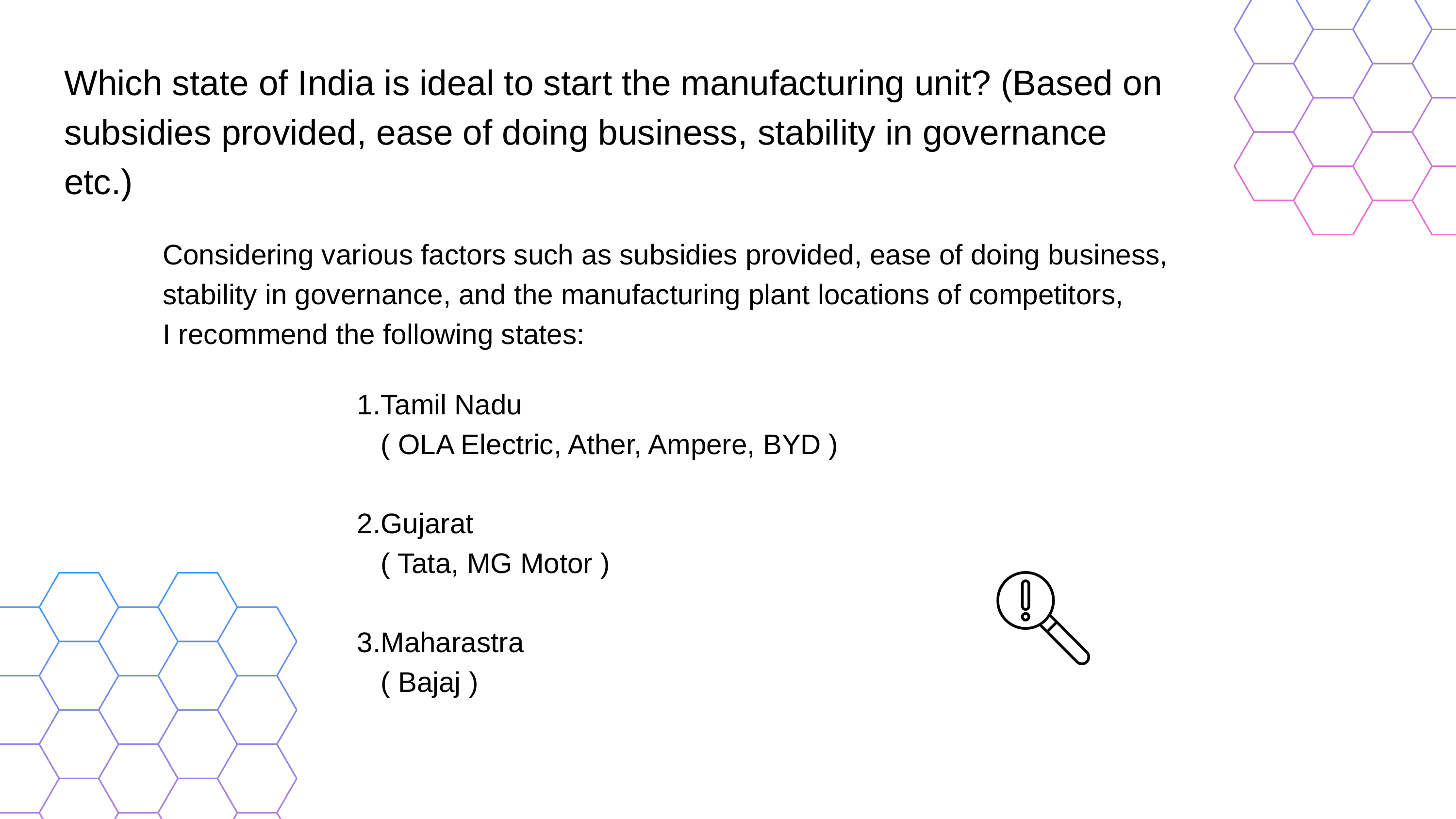

Which state of India is ideal to start the manufacturing unit? (Based on subsidies provided, ease of doing business, stability in governance etc.)
Considering various factors such as subsidies provided, ease of doing business, stability in governance, and the manufacturing plant locations of competitors,
I recommend the following states:
1.Tamil Nadu
   ( OLA Electric, Ather, Ampere, BYD )

2.Gujarat
   ( Tata, MG Motor )

3.Maharastra
   ( Bajaj )